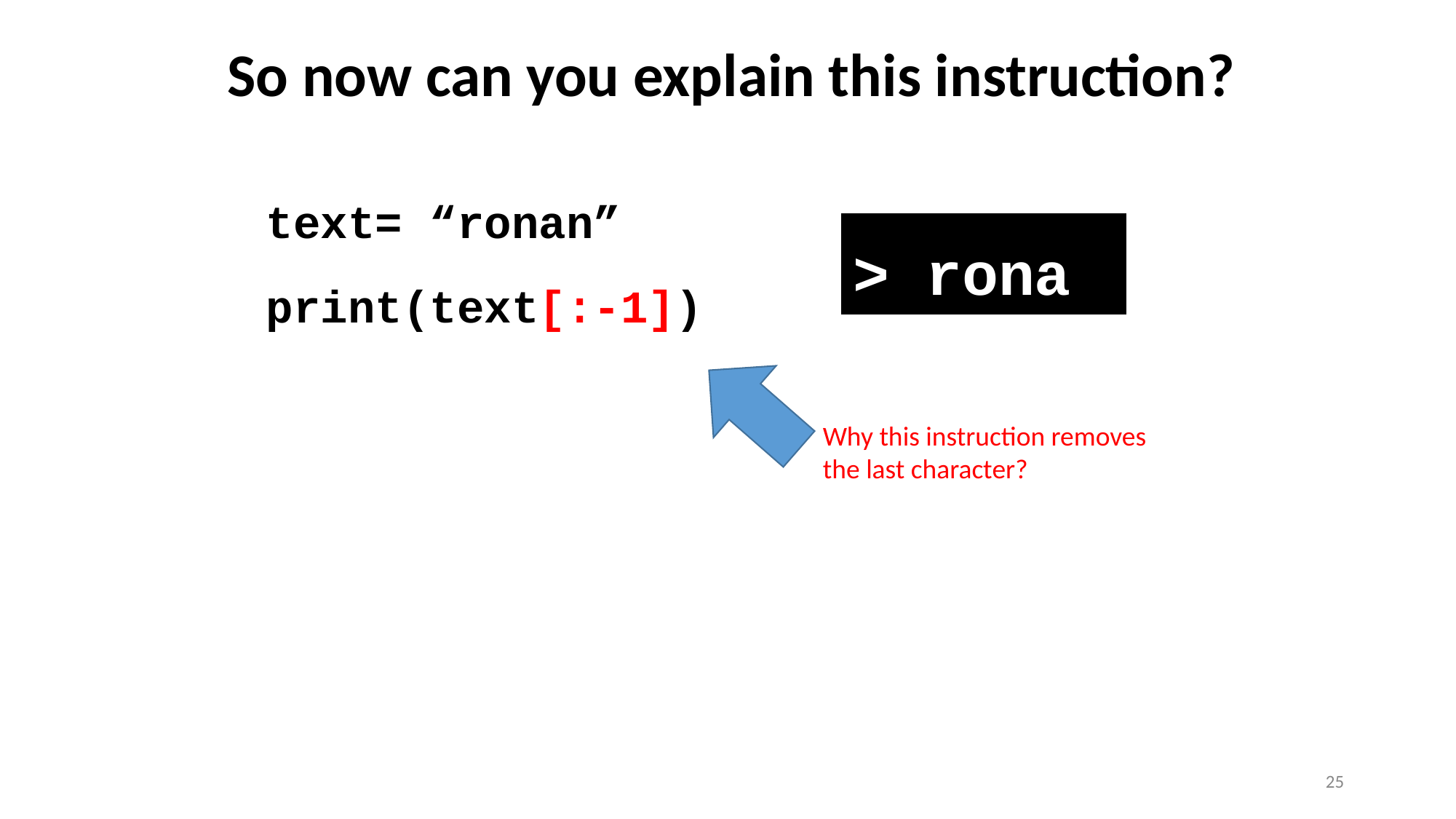

So now can you explain this instruction?
text= “ronan”

> rona
print(text[:-1])

Why this instruction removes
the last character?
25